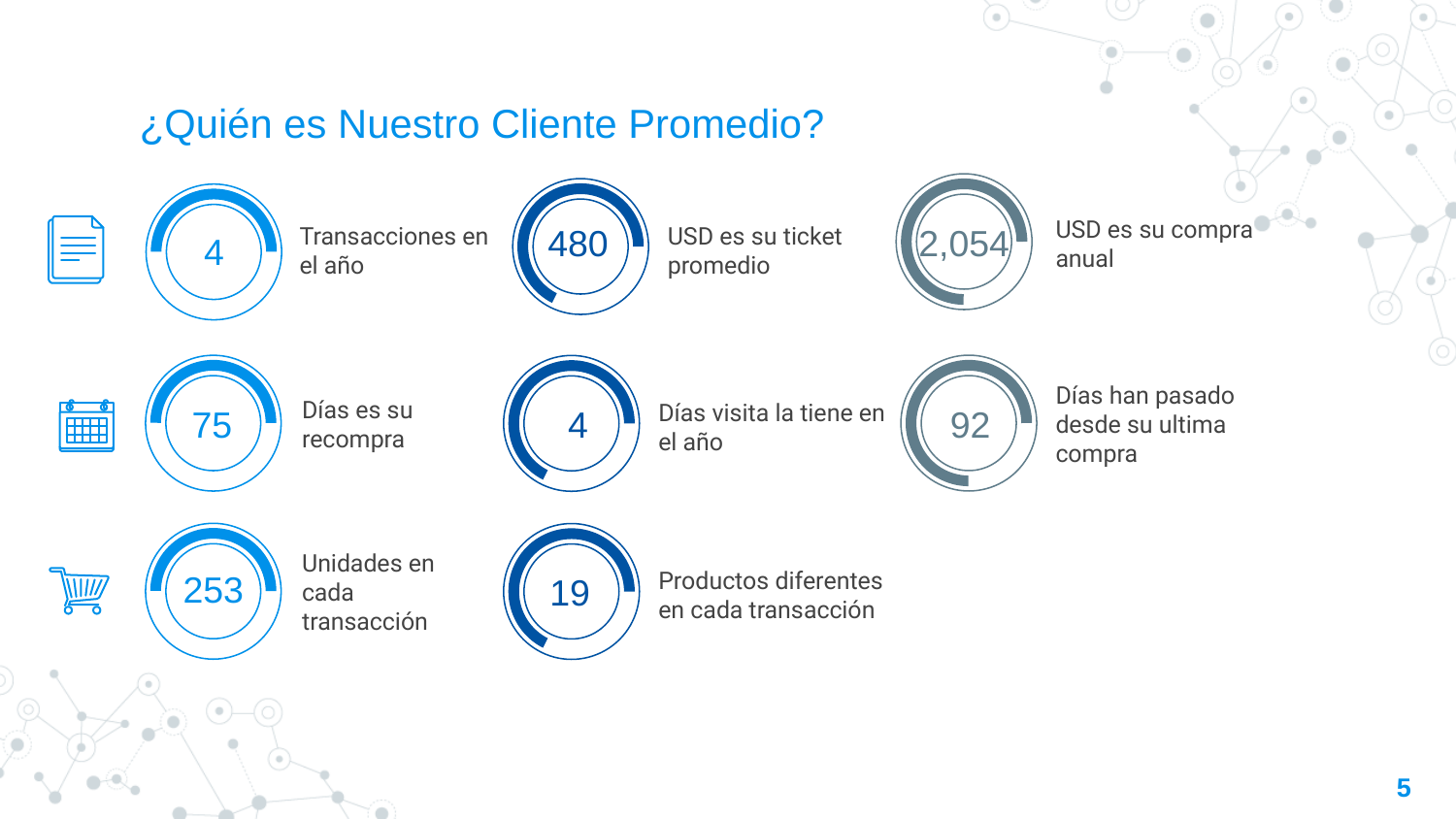

# ¿Quién es Nuestro Cliente Promedio?

USD es su compra anual
USD es su ticket promedio
Transacciones en el año
2,054
480

4

Días es su recompra
Días han pasado desde su ultima compra
Días visita la tiene en el año
4
92
75

Unidades en cada transacción
Productos diferentes en cada transacción
253
19

5